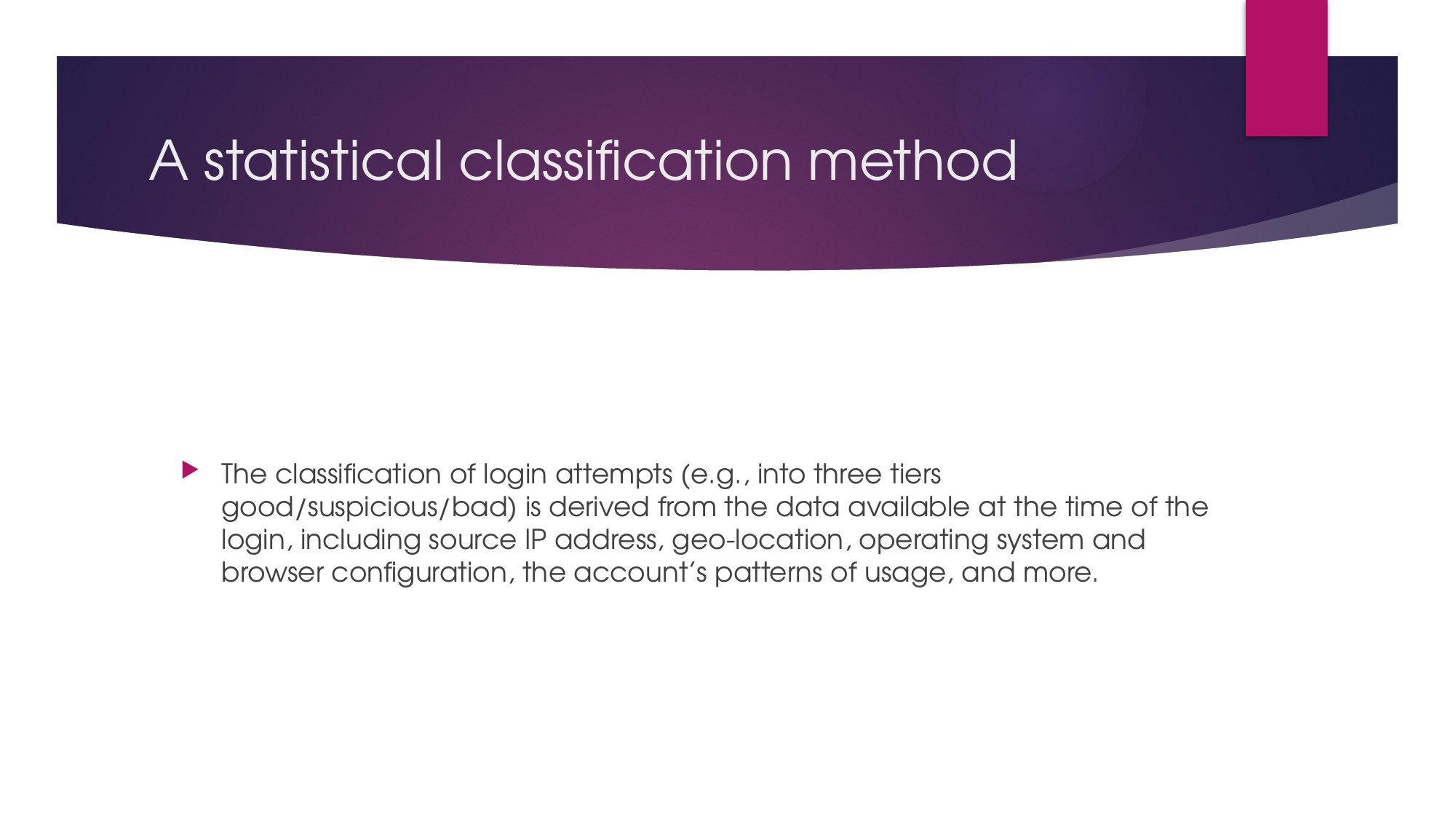

# A statistical classification method
The classification of login attempts (e.g., into three tiers good/suspicious/bad) is derived from the data available at the time of the login, including source IP address, geo-location, operating system and browser configuration, the account’s patterns of usage, and more.